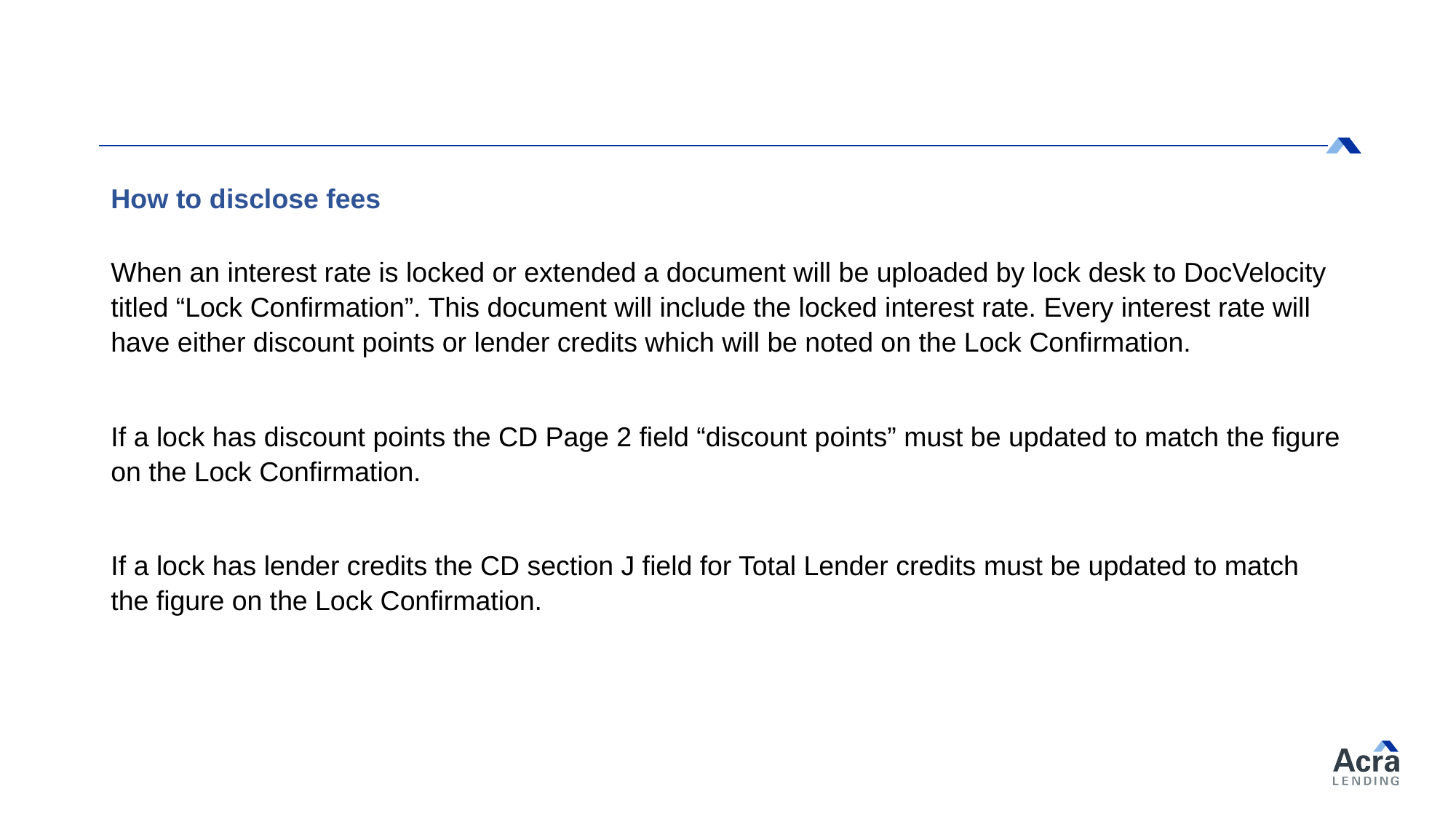

How to disclose fees

When an interest rate is locked or extended a document will be uploaded by lock desk to DocVelocity titled “Lock Confirmation”. This document will include the locked interest rate. Every interest rate will have either discount points or lender credits which will be noted on the Lock Confirmation.

If a lock has discount points the CD Page 2 field “discount points” must be updated to match the figure on the Lock Confirmation.

If a lock has lender credits the CD section J field for Total Lender credits must be updated to match the figure on the Lock Confirmation.